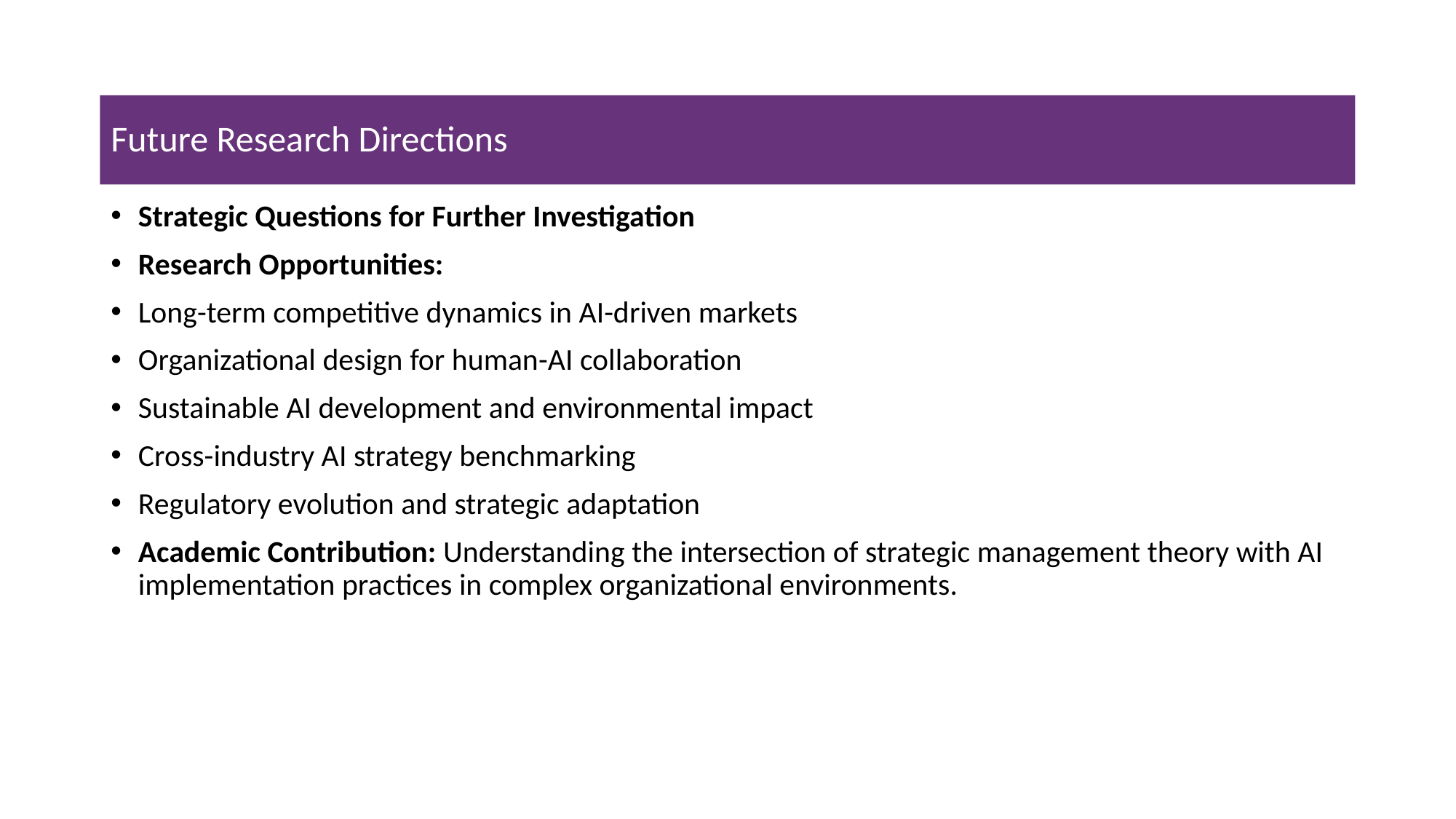

# Future Research Directions
Strategic Questions for Further Investigation
Research Opportunities:
Long-term competitive dynamics in AI-driven markets
Organizational design for human-AI collaboration
Sustainable AI development and environmental impact
Cross-industry AI strategy benchmarking
Regulatory evolution and strategic adaptation
Academic Contribution: Understanding the intersection of strategic management theory with AI implementation practices in complex organizational environments.